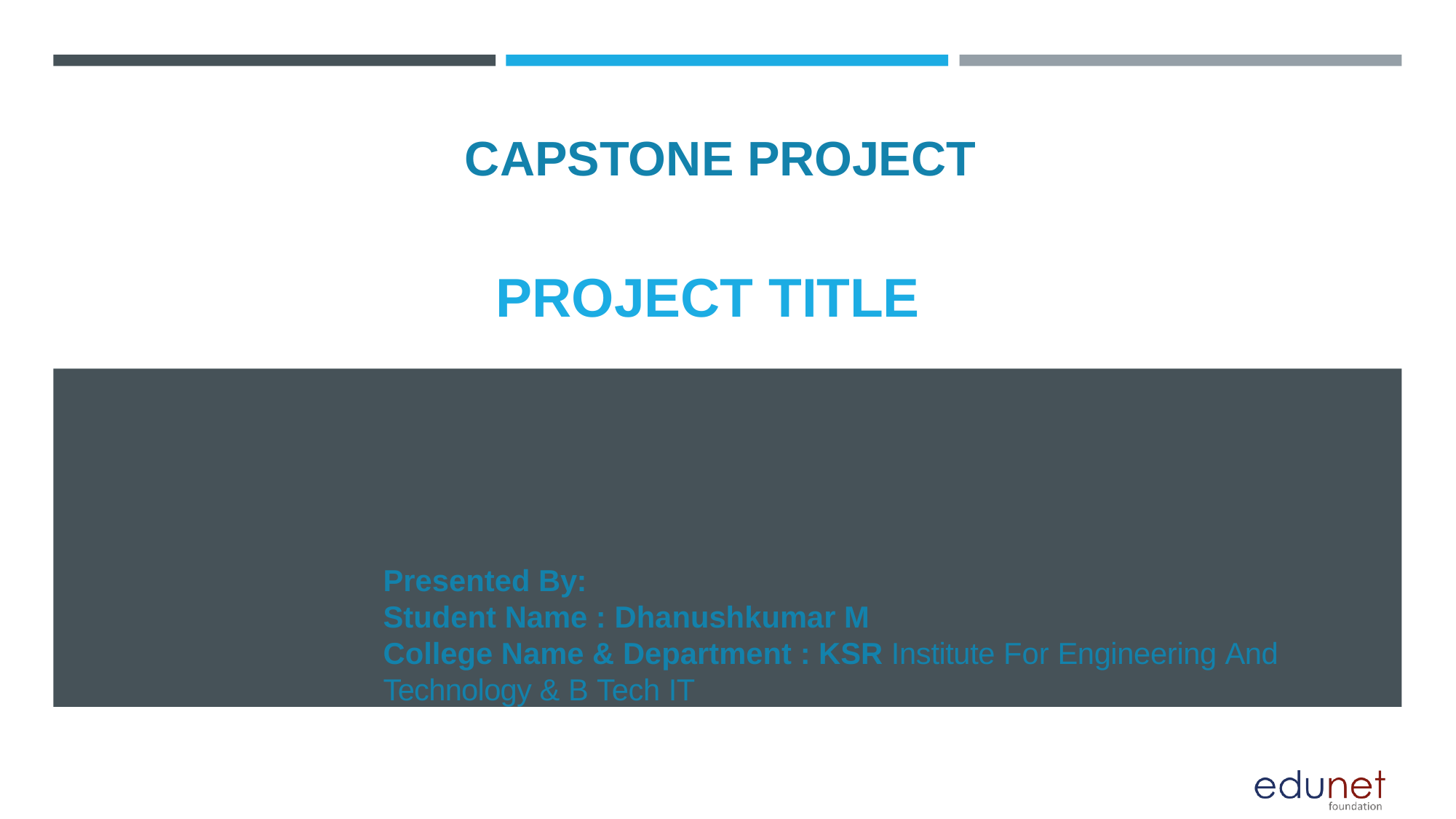

# CAPSTONE PROJECT
PROJECT TITLE

Presented By:
Student Name : Dhanushkumar M
College Name & Department : KSR Institute For Engineering And
Technology & B Tech IT